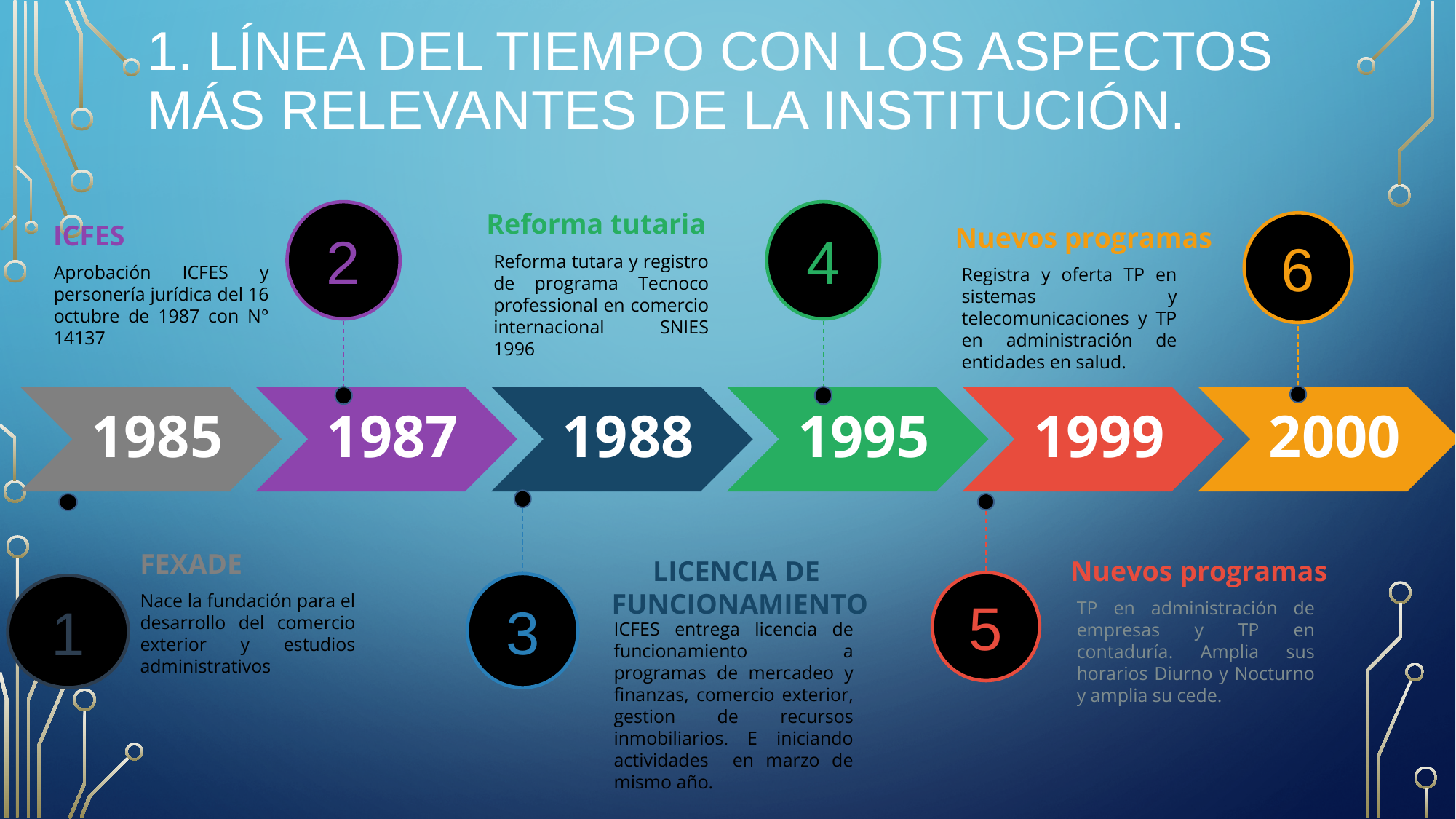

# 1. Línea del tiempo con los aspectos más relevantes de la Institución.
1985
1987
1988
1995
1999
2000
2

Reforma tutaria
Reforma tutara y registro de programa Tecnoco professional en comercio internacional  SNIES 1996
4

ICFES
Aprobación ICFES y personería jurídica del 16 octubre de 1987 con N° 14137
6

Nuevos programas
Registra y oferta TP en sistemas y telecomunicaciones y TP en administración de entidades en salud.

3

1

5
FEXADE
Nace la fundación para el desarrollo del comercio exterior y estudios administrativos
Nuevos programas
TP en administración de empresas y TP en contaduría. Amplia sus horarios Diurno y Nocturno y amplia su cede.
LICENCIA DE
FUNCIONAMIENTO
ICFES entrega licencia de funcionamiento a programas de mercadeo y finanzas, comercio exterior, gestion de recursos inmobiliarios. E iniciando actividades  en marzo de mismo año.